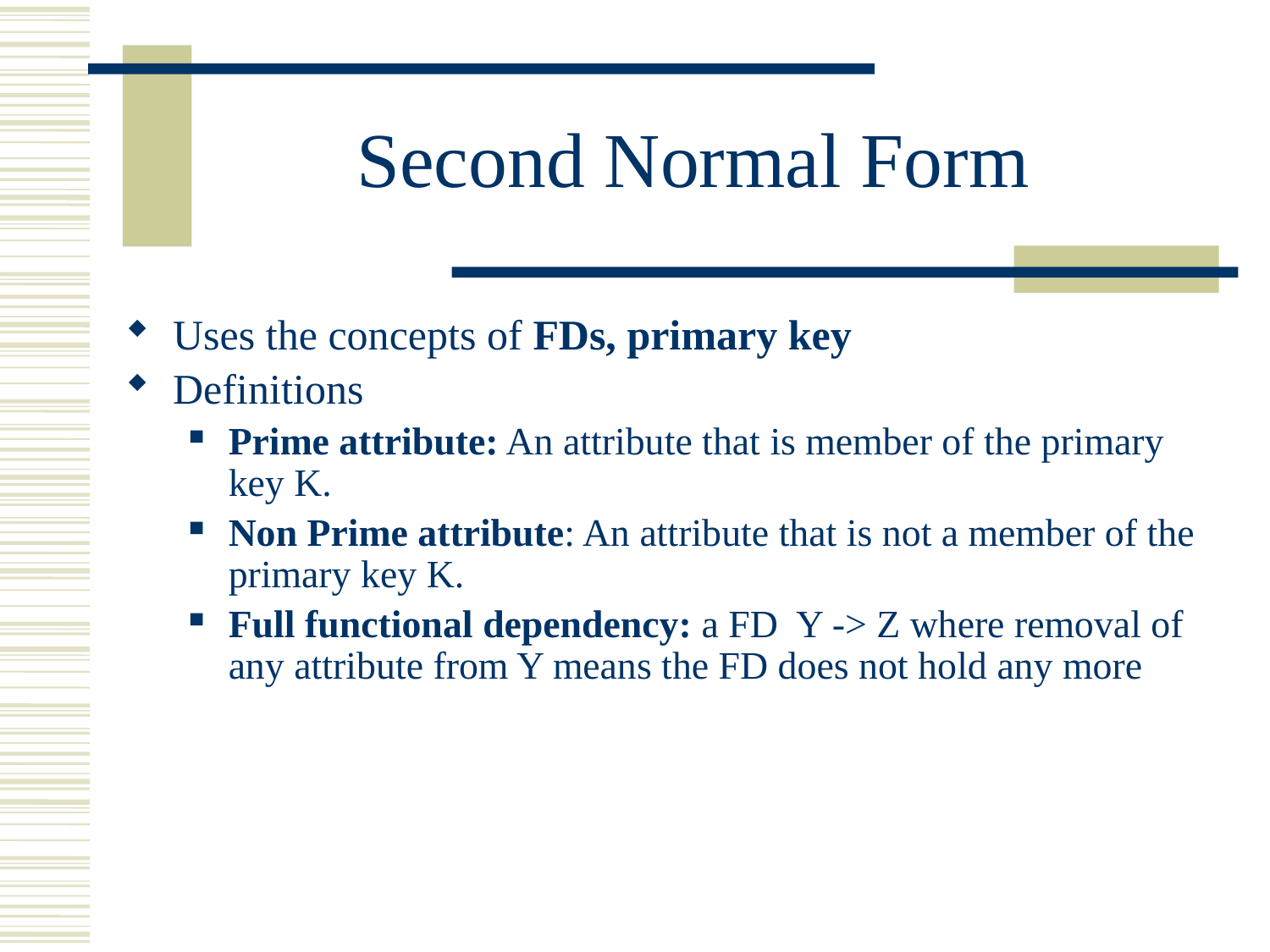

# Second Normal Form
Uses the concepts of FDs, primary key
Definitions
Prime attribute: An attribute that is member of the primary key K.
Non Prime attribute: An attribute that is not a member of the primary key K.
Full functional dependency: a FD  Y -> Z where removal of any attribute from Y means the FD does not hold any more